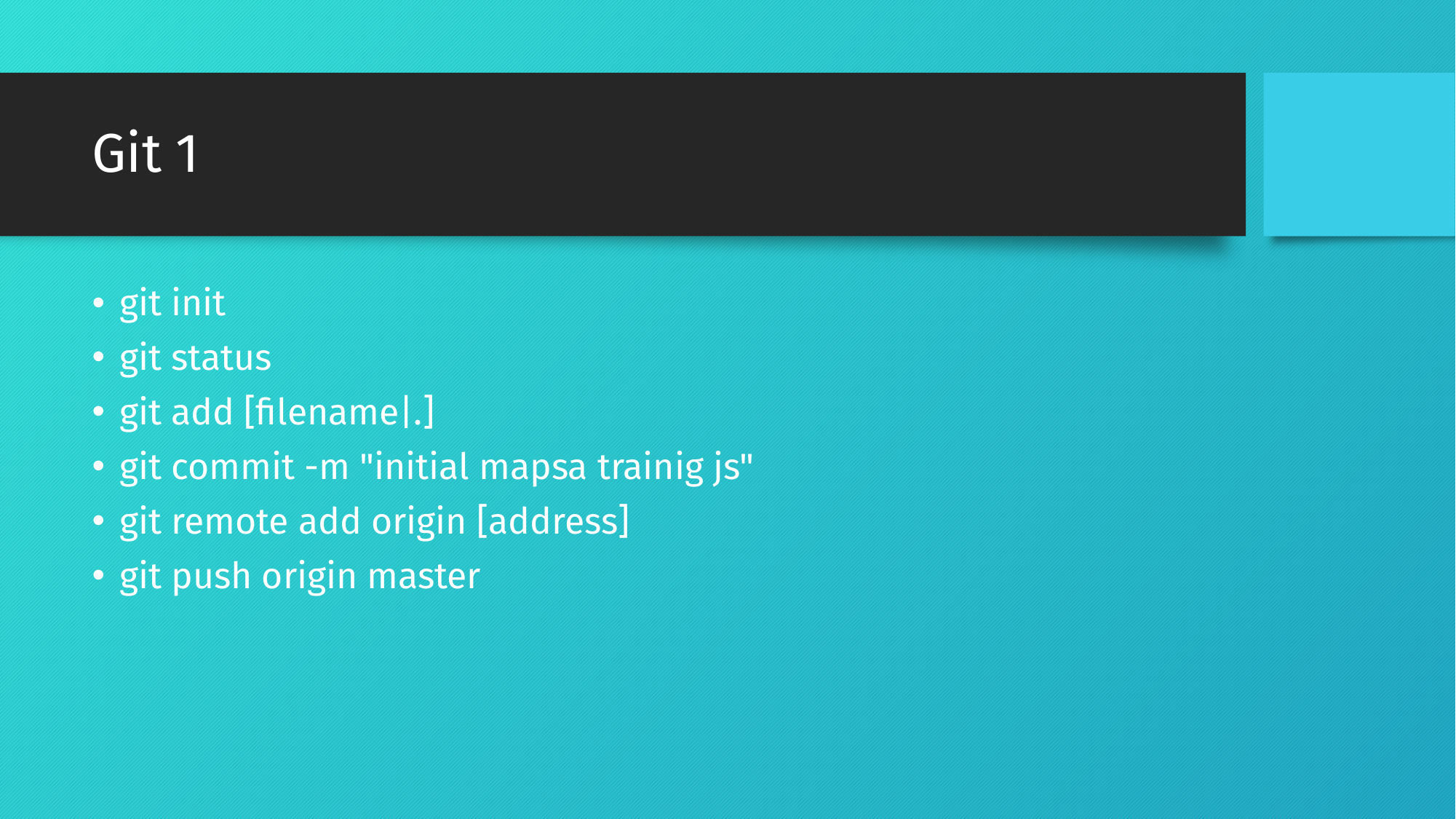

# Git 1
git init
git status
git add [filename|.]
git commit -m "initial mapsa trainig js"
git remote add origin [address]
git push origin master